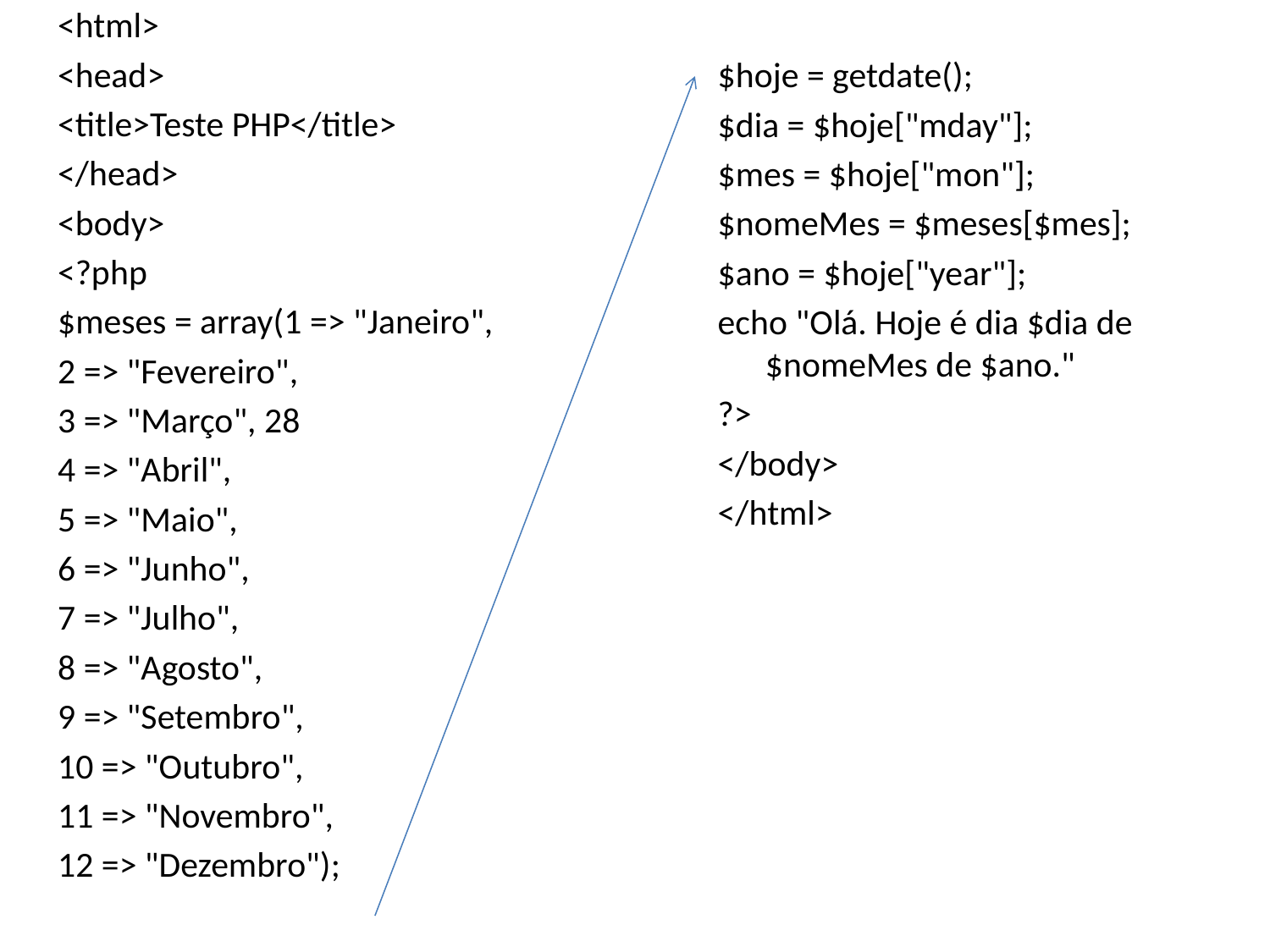

<html>
<head>
<title>Teste PHP</title>
</head>
<body>
<?php
$meses = array(1 => "Janeiro",
2 => "Fevereiro",
3 => "Março", 28
4 => "Abril",
5 => "Maio",
6 => "Junho",
7 => "Julho",
8 => "Agosto",
9 => "Setembro",
10 => "Outubro",
11 => "Novembro",
12 => "Dezembro");

$hoje = getdate();
$dia = $hoje["mday"];
$mes = $hoje["mon"];
$nomeMes = $meses[$mes];
$ano = $hoje["year"];
echo "Olá. Hoje é dia $dia de $nomeMes de $ano."
?>
</body>
</html>